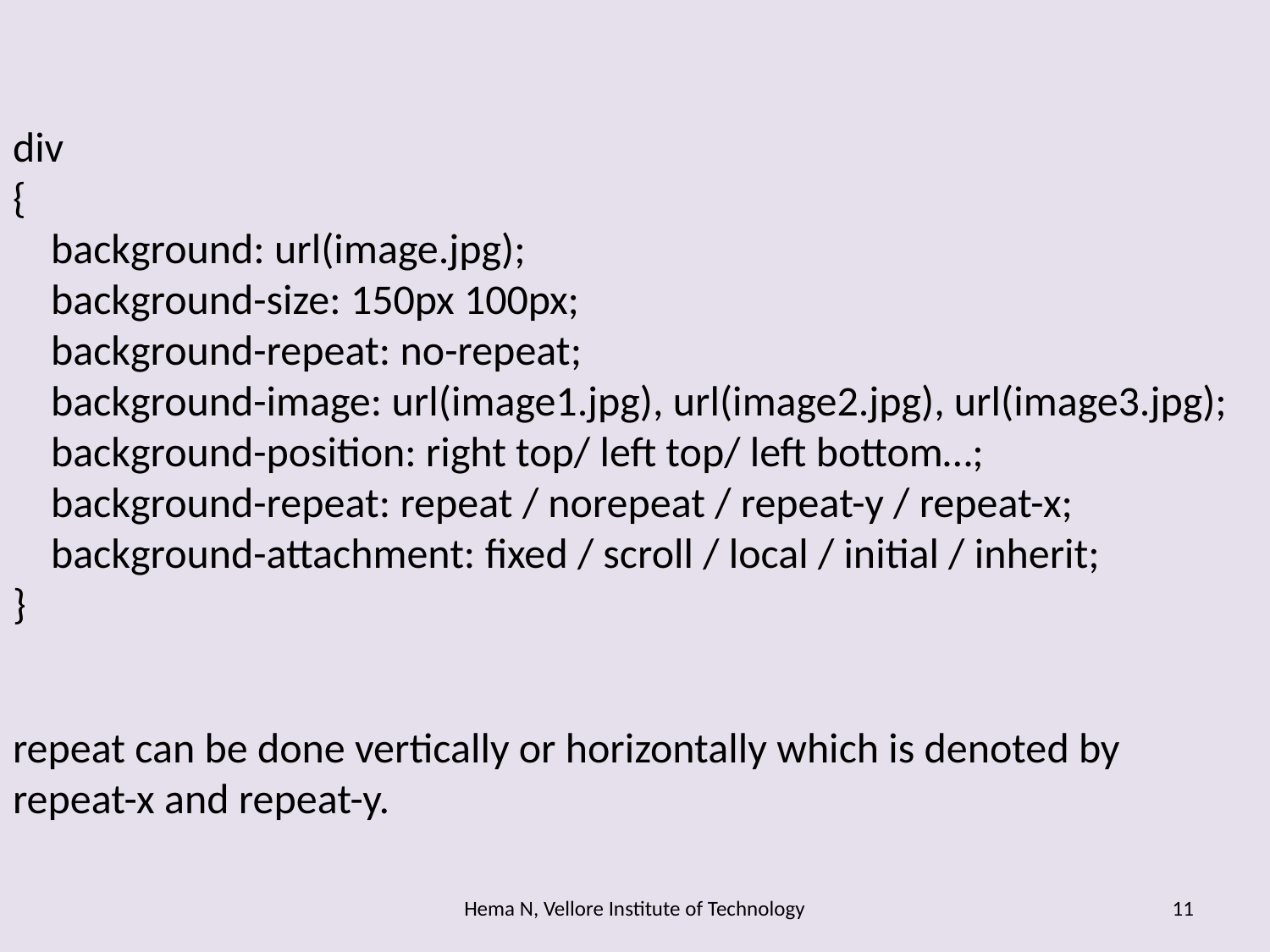

# div  {     background: url(image.jpg);     background-size: 150px 100px;     background-repeat: no-repeat; background-image: url(image1.jpg), url(image2.jpg), url(image3.jpg); background-position: right top/ left top/ left bottom…; background-repeat: repeat / norepeat / repeat-y / repeat-x; background-attachment: fixed / scroll / local / initial / inherit; } repeat can be done vertically or horizontally which is denoted by repeat-x and repeat-y.
Hema N, Vellore Institute of Technology
11